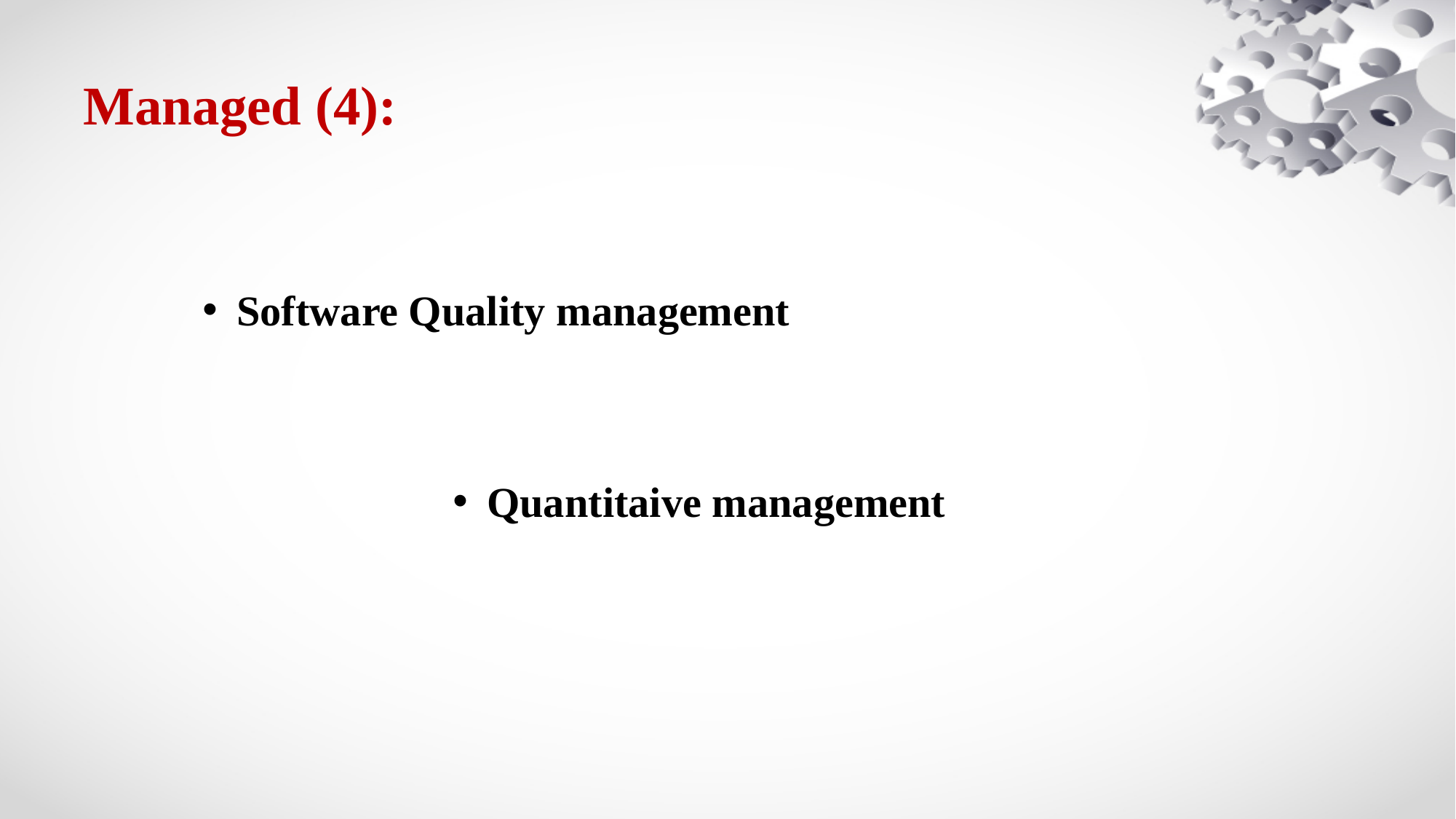

# Managed (4):
Software Quality management

Quantitaive management